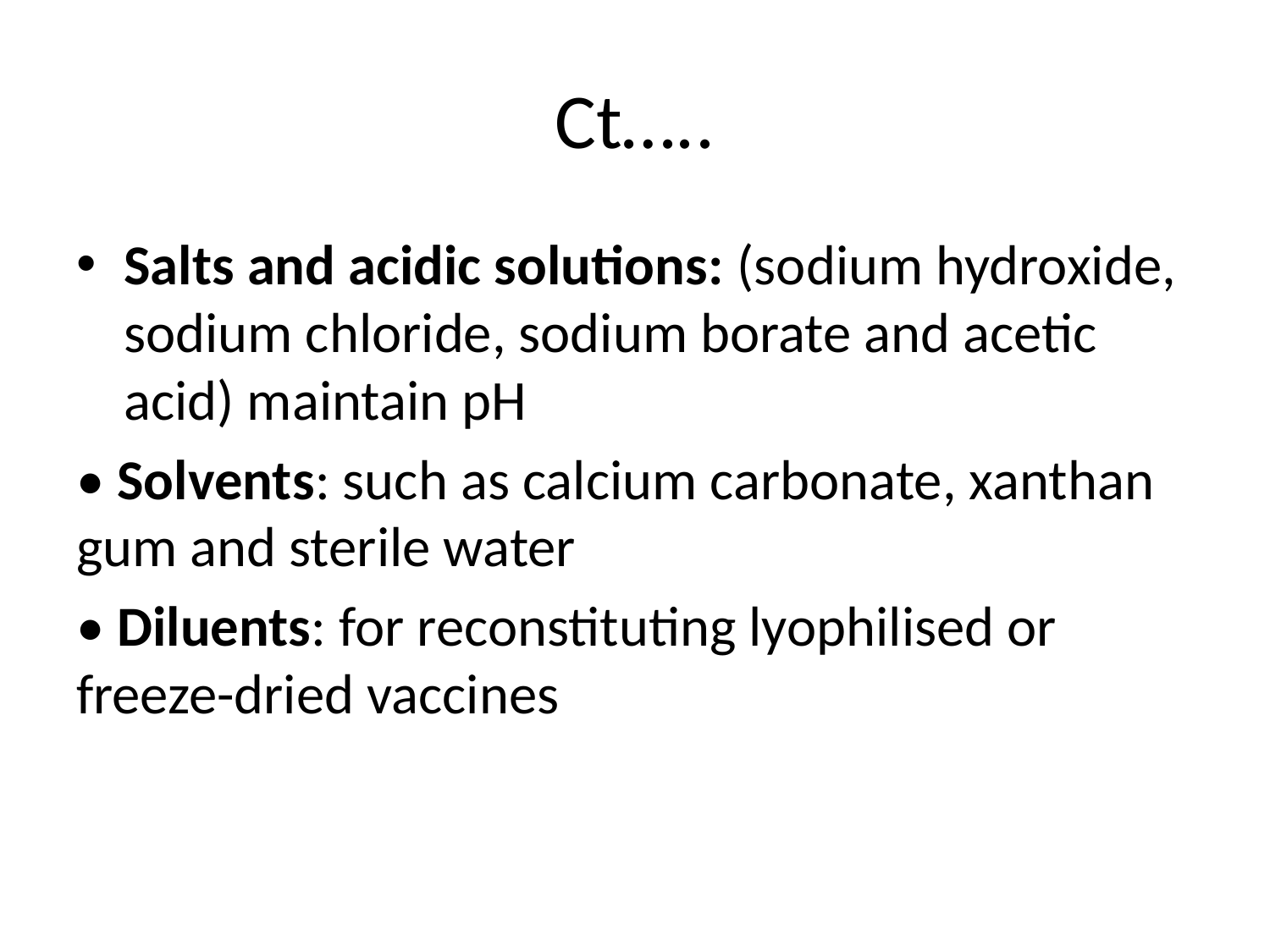

# Ct…..
Salts and acidic solutions: (sodium hydroxide, sodium chloride, sodium borate and acetic acid) maintain pH
• Solvents: such as calcium carbonate, xanthan gum and sterile water
• Diluents: for reconstituting lyophilised or freeze-dried vaccines